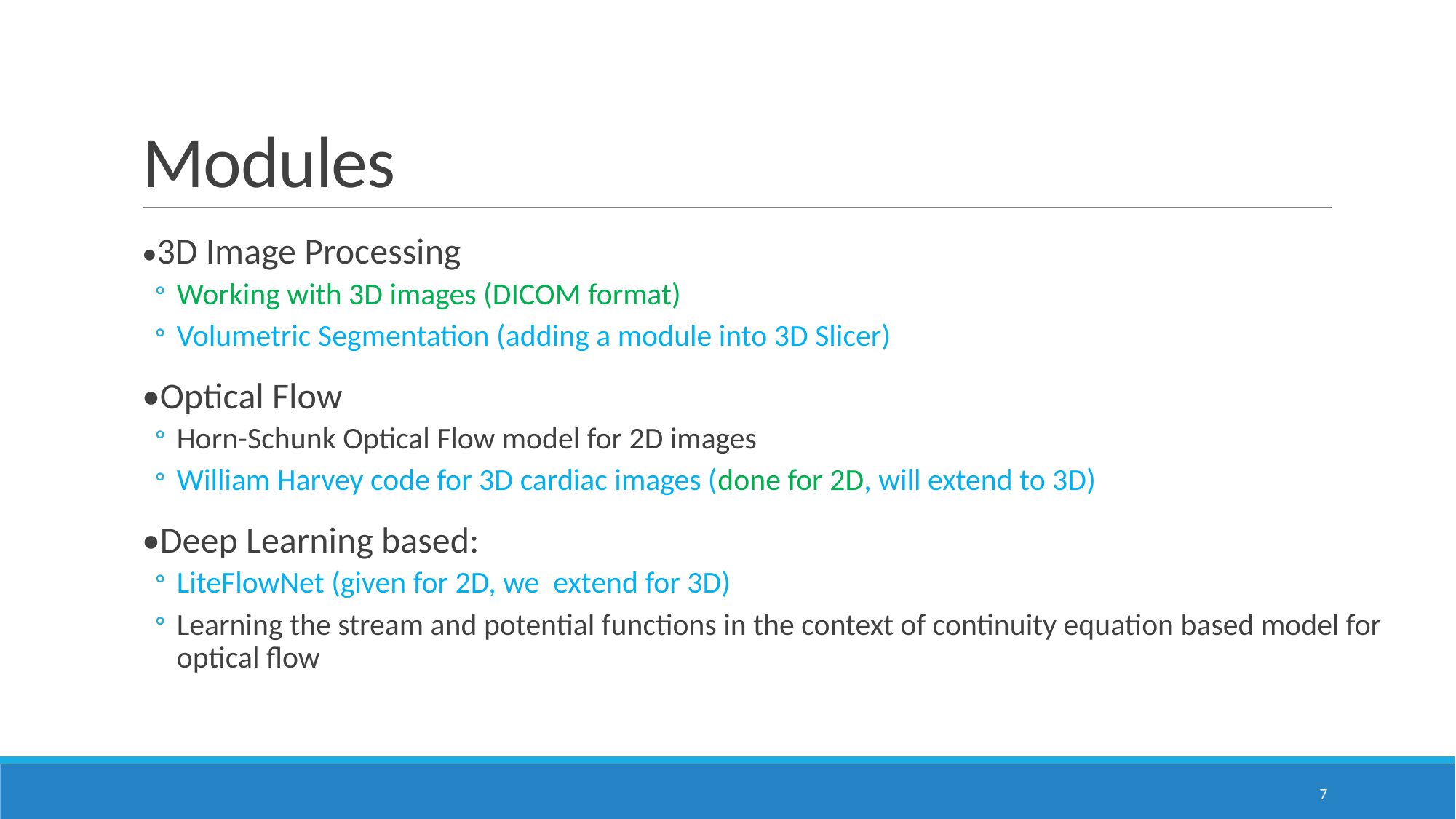

# Modules
•3D Image Processing
Working with 3D images (DICOM format)
Volumetric Segmentation (adding a module into 3D Slicer)
•Optical Flow
Horn-Schunk Optical Flow model for 2D images
William Harvey code for 3D cardiac images (done for 2D, will extend to 3D)
•Deep Learning based:
LiteFlowNet (given for 2D, we  extend for 3D)
Learning the stream and potential functions in the context of continuity equation based model for optical flow

7